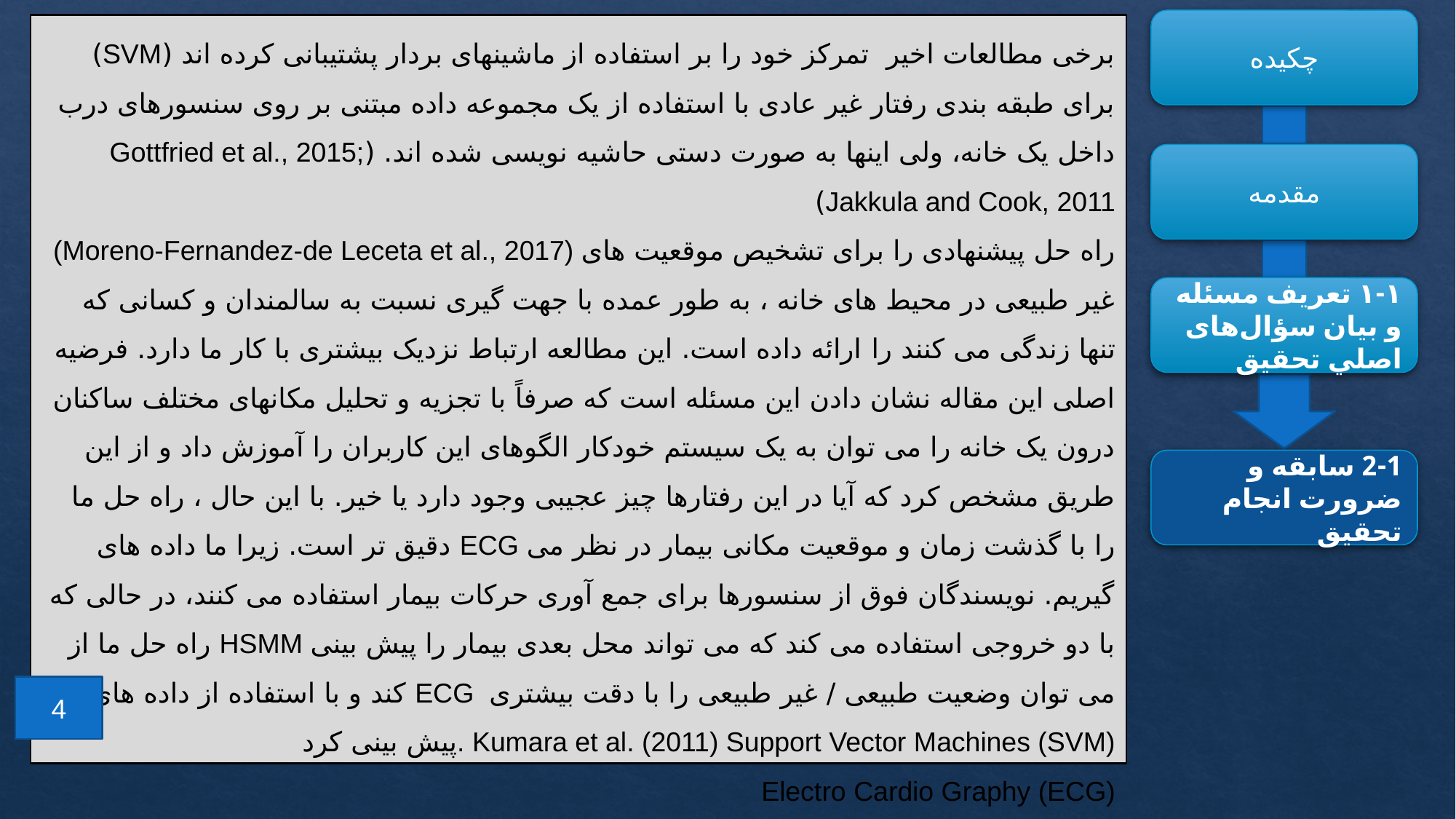

چکیده
برخی مطالعات اخیر  تمرکز خود را بر استفاده از ماشینهای بردار پشتیبانی کرده اند (SVM) برای طبقه بندی رفتار غیر عادی با استفاده از یک مجموعه داده مبتنی بر روی سنسورهای درب داخل یک خانه، ولی اینها به صورت دستی حاشیه نویسی شده اند. (Gottfried et al., 2015; Jakkula and Cook, 2011)
(Moreno-Fernandez-de Leceta et al., 2017) راه حل پیشنهادی را برای تشخیص موقعیت های غیر طبیعی در محیط های خانه ، به طور عمده با جهت گیری نسبت به سالمندان و کسانی که تنها زندگی می کنند را ارائه داده است. این مطالعه ارتباط نزدیک بیشتری با کار ما دارد. فرضیه اصلی این مقاله نشان دادن این مسئله است که صرفاً با تجزیه و تحلیل مکانهای مختلف ساکنان درون یک خانه را می توان به یک سیستم خودکار الگوهای این کاربران را آموزش داد و از این طریق مشخص کرد که آیا در این رفتارها چیز عجیبی وجود دارد یا خیر. با این حال ، راه حل ما دقیق تر است. زیرا ما داده های ECG را با گذشت زمان و موقعیت مکانی بیمار در نظر می گیریم. نویسندگان فوق از سنسورها برای جمع آوری حرکات بیمار استفاده می کنند، در حالی که راه حل ما از HSMM با دو خروجی استفاده می کند که می تواند محل بعدی بیمار را پیش بینی کند و با استفاده از داده های ECG  می توان وضعیت طبیعی / غیر طبیعی را با دقت بیشتری پیش بینی کرد. Kumara et al. (2011) Support Vector Machines (SVM)
Electro Cardio Graphy (ECG)
hidden semi-Markov Model (HSMM)

مقدمه

۱-۱ تعريف مسئله و بيان سؤال‌های اصلي تحقيق

2-1 سابقه و ضرورت انجام تحقیق
4